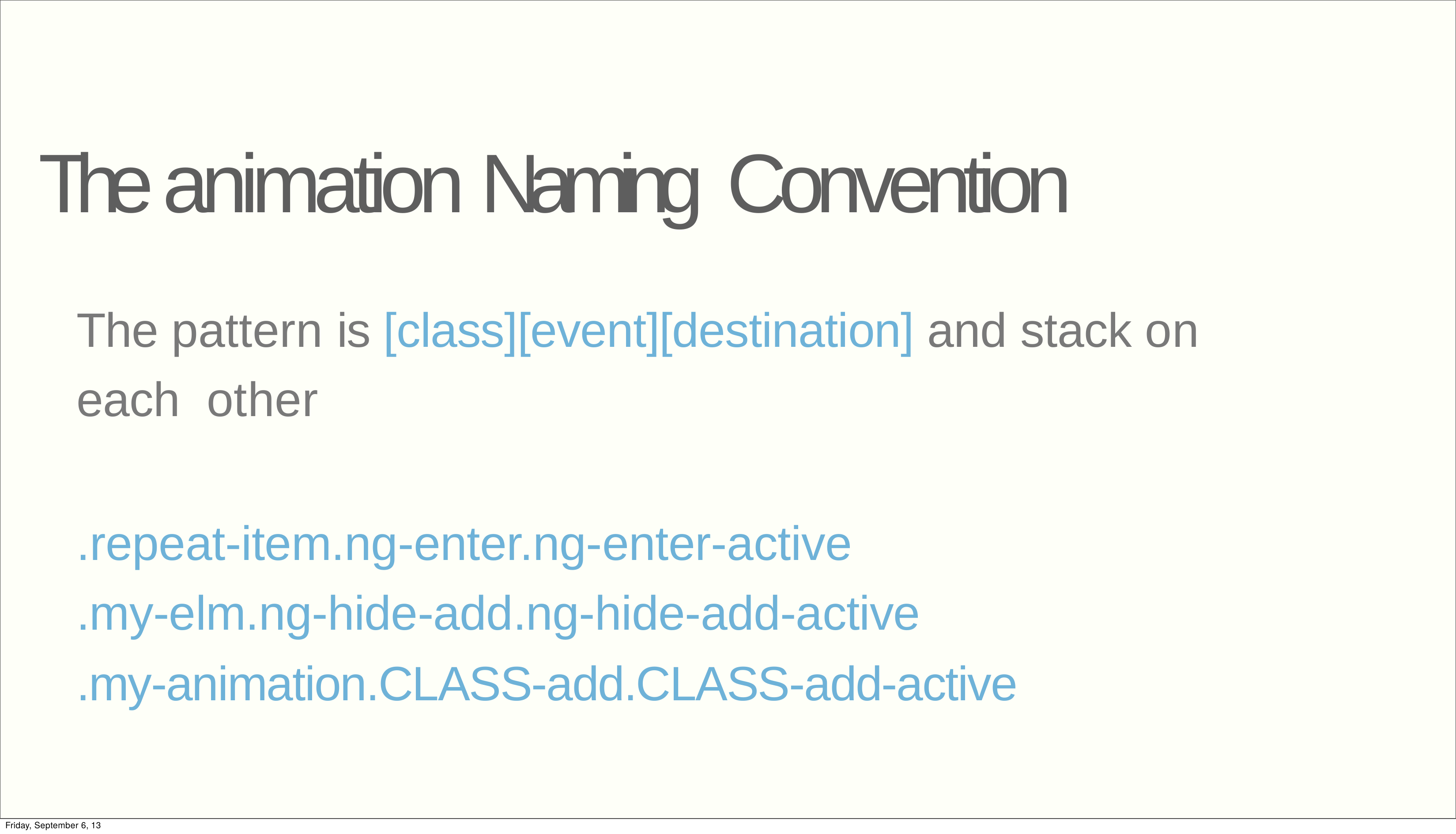

# The animation Naming Convention
The pattern is [class][event][destination] and stack on each  other

.repeat-item.ng-enter.ng-enter-active
.my-elm.ng-hide-add.ng-hide-add-active
.my-animation.CLASS-add.CLASS-add-active
Friday, September 6, 13